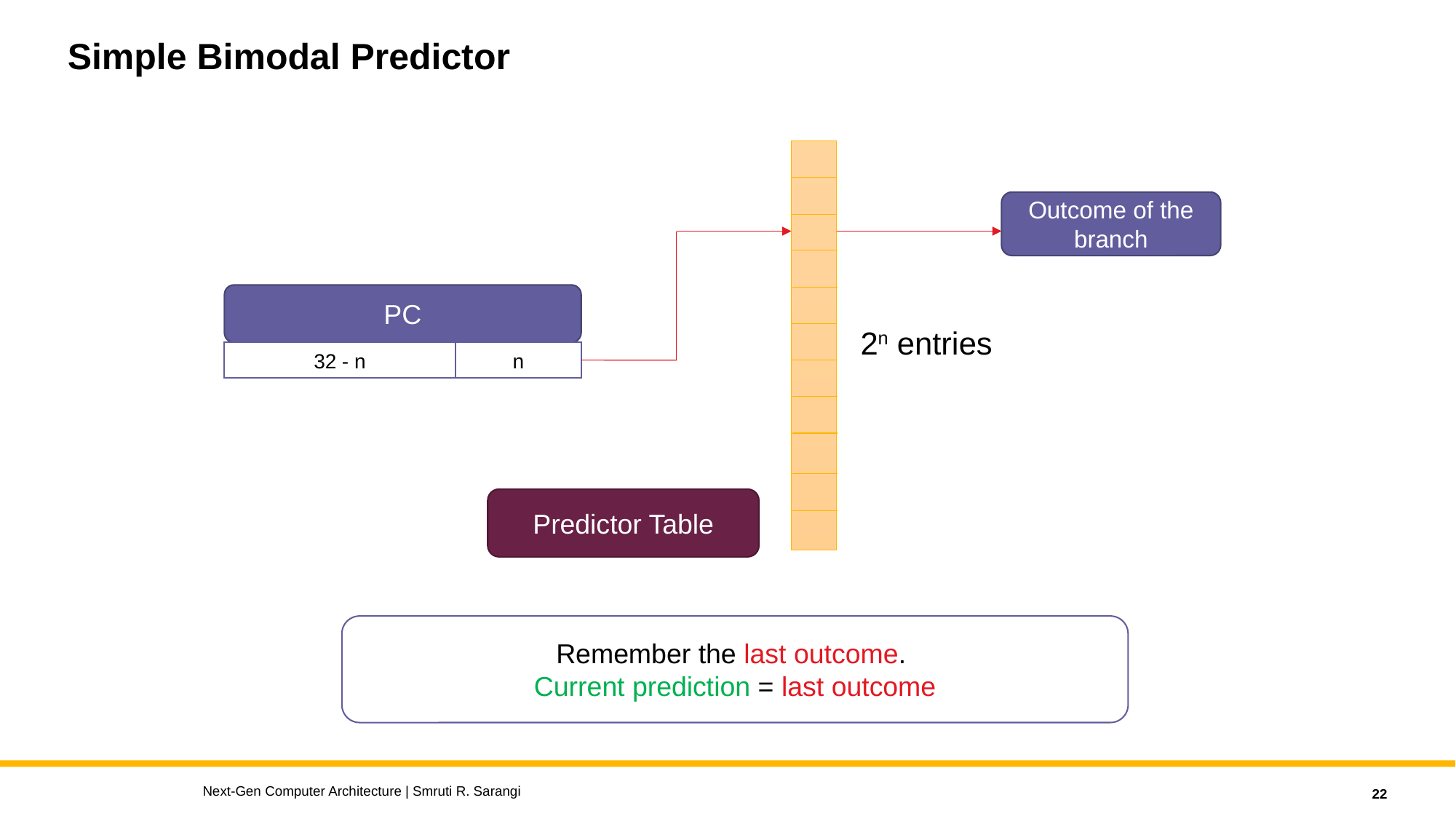

# Simple Bimodal Predictor

Outcome of the branch
PC
2n entries
n
32 - n
Predictor Table
Remember the last outcome.
Current prediction = last outcome
Next-Gen Computer Architecture | Smruti R. Sarangi
22